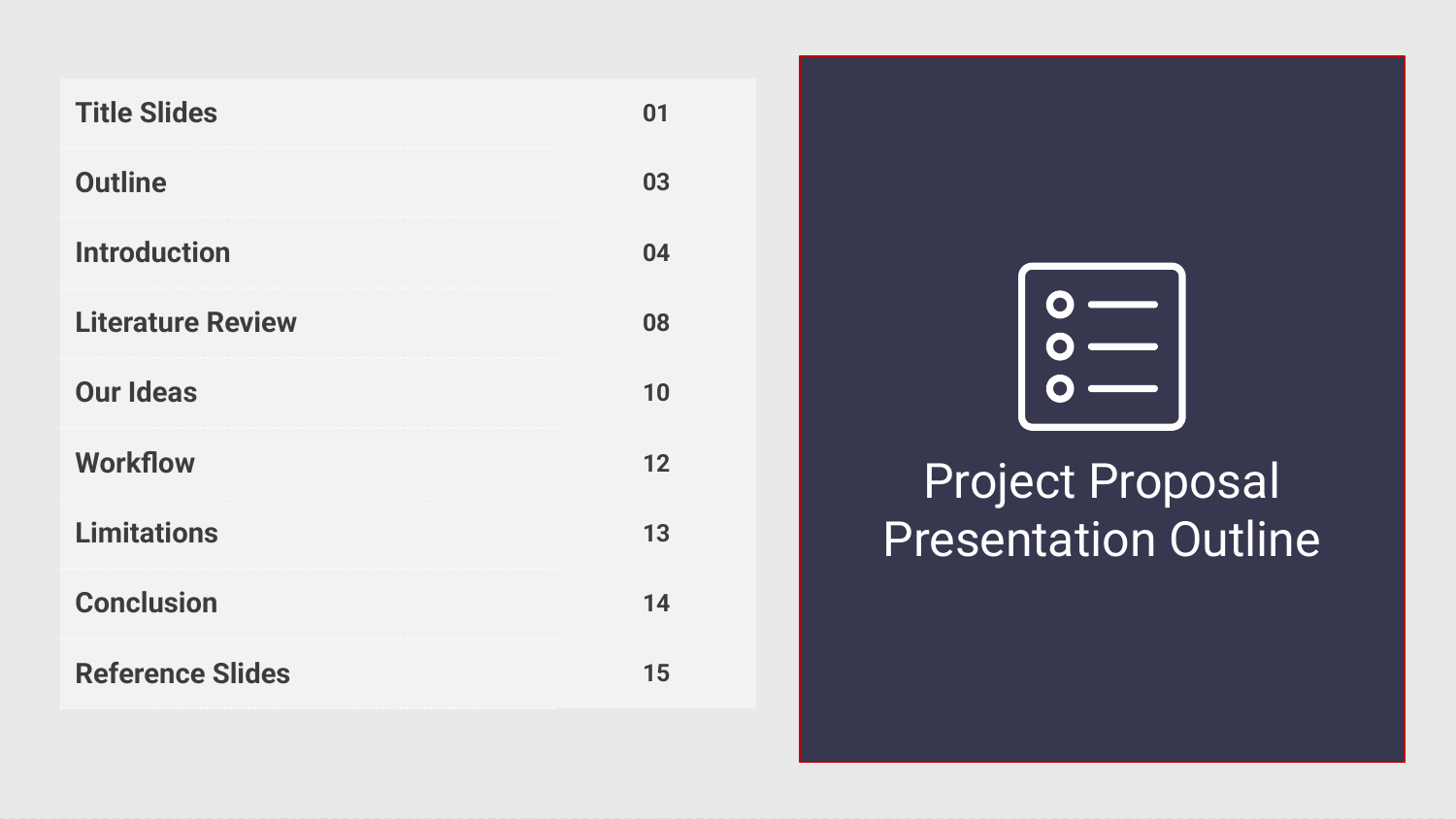

| Title Slides | 01 |
| --- | --- |
| Outline | 03 |
| Introduction | 04 |
| Literature Review | 08 |
| Our Ideas | 10 |
| Workflow | 12 |
| Limitations | 13 |
| Conclusion | 14 |
| Reference Slides | 15 |

Project Proposal Presentation Outline